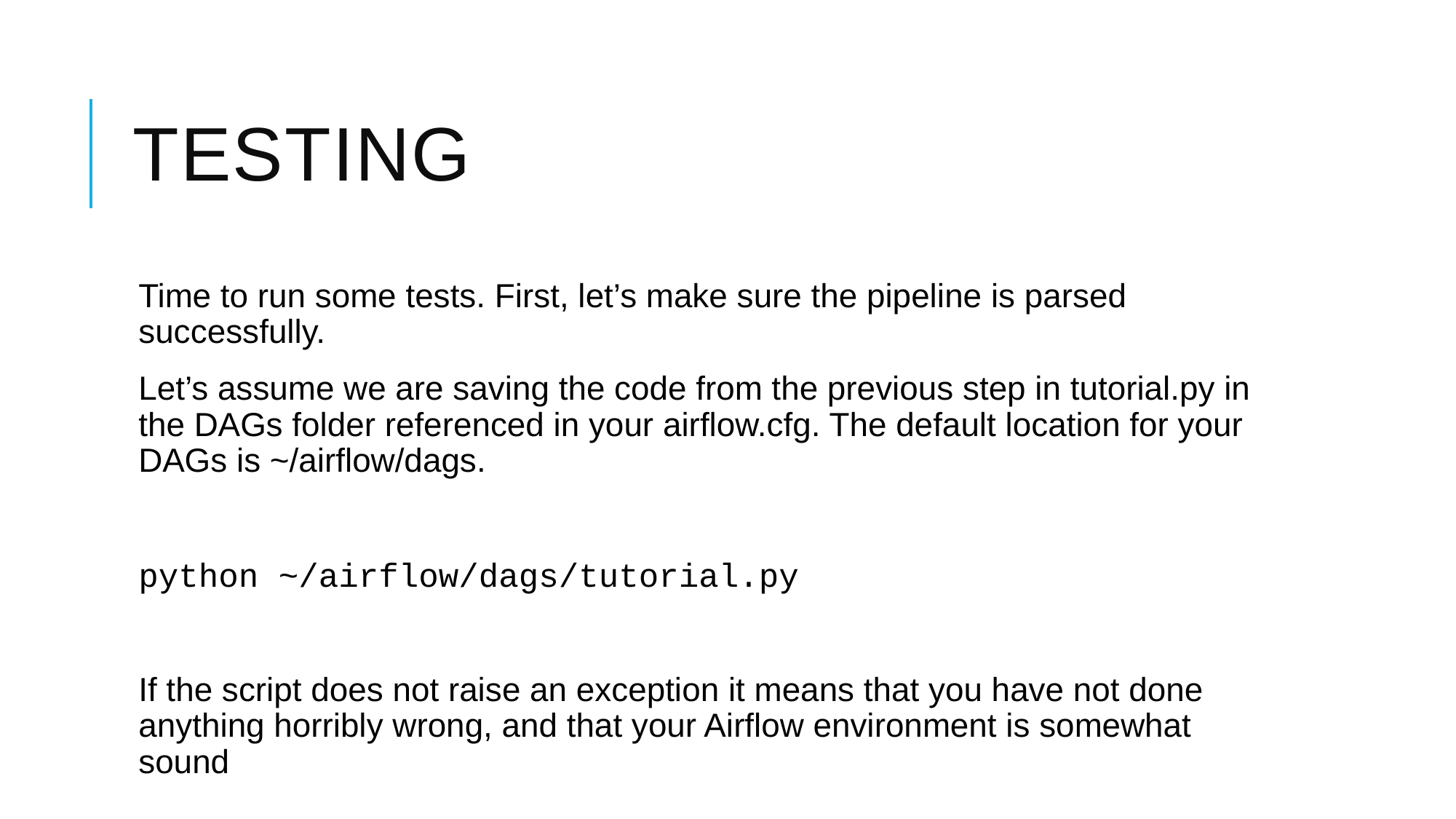

# Testing
Time to run some tests. First, let’s make sure the pipeline is parsed successfully.
Let’s assume we are saving the code from the previous step in tutorial.py in the DAGs folder referenced in your airflow.cfg. The default location for your DAGs is ~/airflow/dags.

python ~/airflow/dags/tutorial.py

If the script does not raise an exception it means that you have not done anything horribly wrong, and that your Airflow environment is somewhat sound